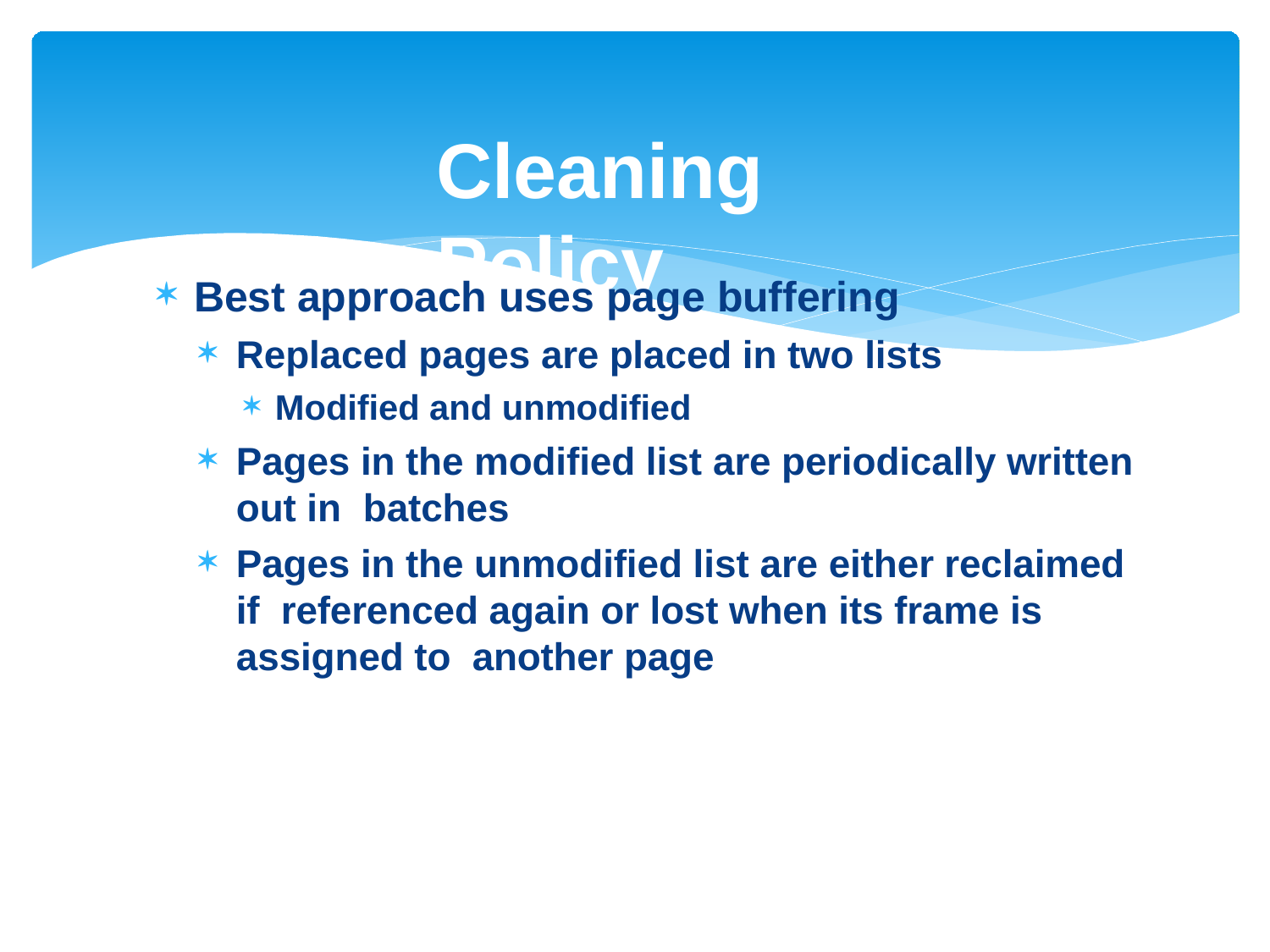

# Cleaning Policy
Best approach uses page buffering
Replaced pages are placed in two lists
Modified and unmodified
Pages in the modified list are periodically written out in  batches
Pages in the unmodified list are either reclaimed if  referenced again or lost when its frame is assigned to  another page